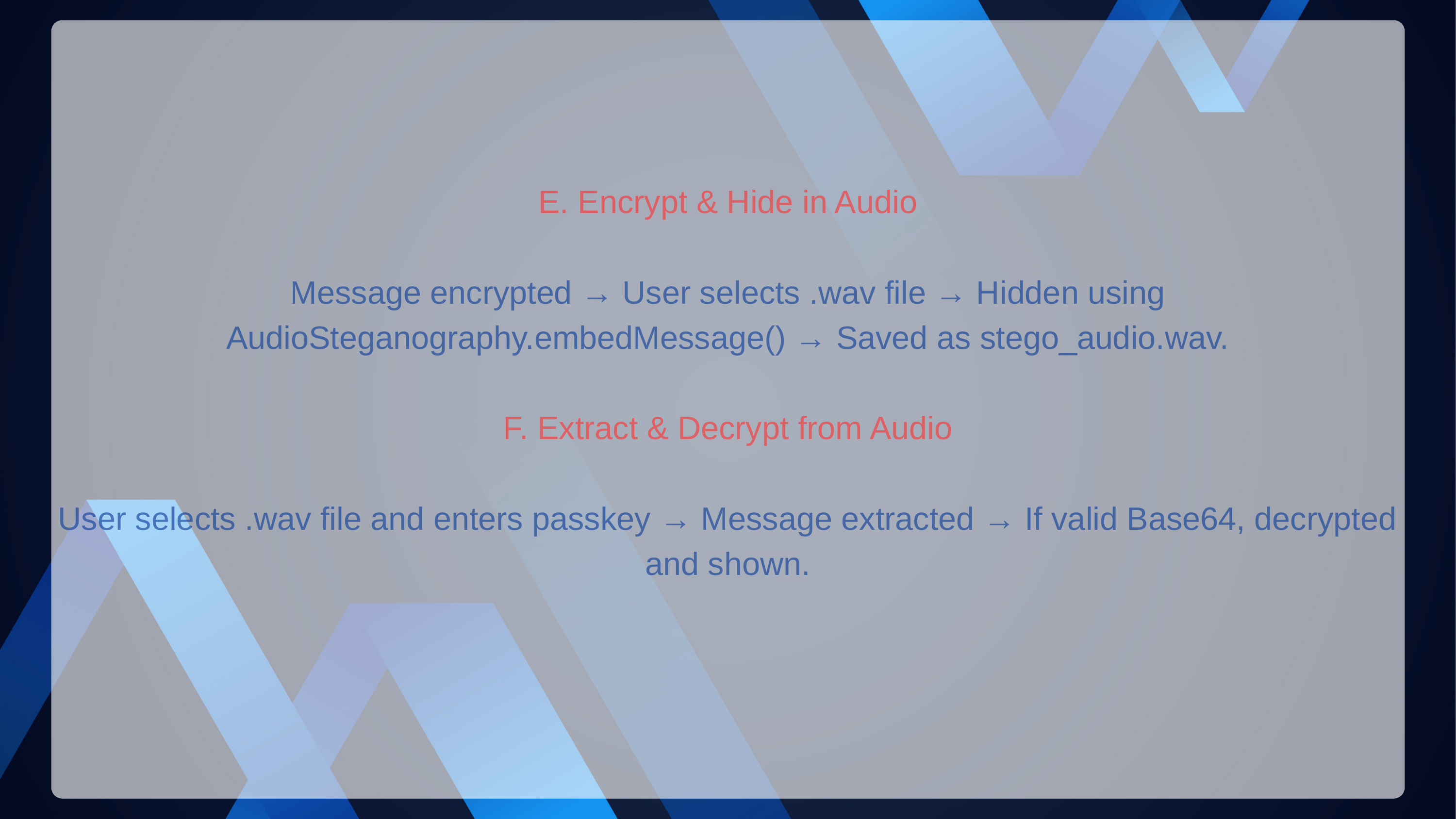

E. Encrypt & Hide in Audio

Message encrypted → User selects .wav file → Hidden using AudioSteganography.embedMessage() → Saved as stego_audio.wav.

F. Extract & Decrypt from Audio

User selects .wav file and enters passkey → Message extracted → If valid Base64, decrypted and shown.